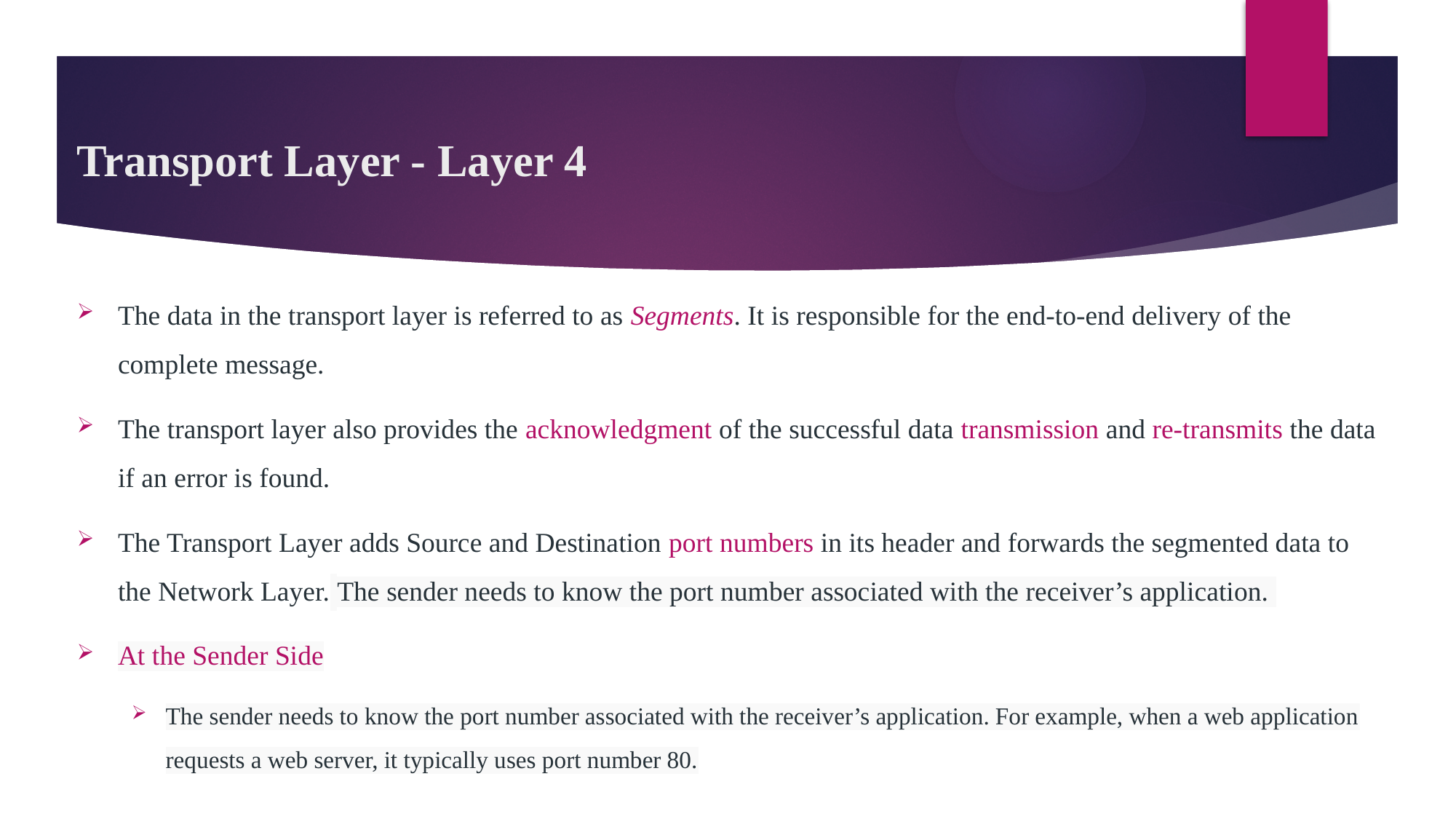

# Transport Layer - Layer 4
The data in the transport layer is referred to as Segments. It is responsible for the end-to-end delivery of the complete message.
The transport layer also provides the acknowledgment of the successful data transmission and re-transmits the data if an error is found.
The Transport Layer adds Source and Destination port numbers in its header and forwards the segmented data to the Network Layer. The sender needs to know the port number associated with the receiver’s application.
At the Sender Side
The sender needs to know the port number associated with the receiver’s application. For example, when a web application requests a web server, it typically uses port number 80.